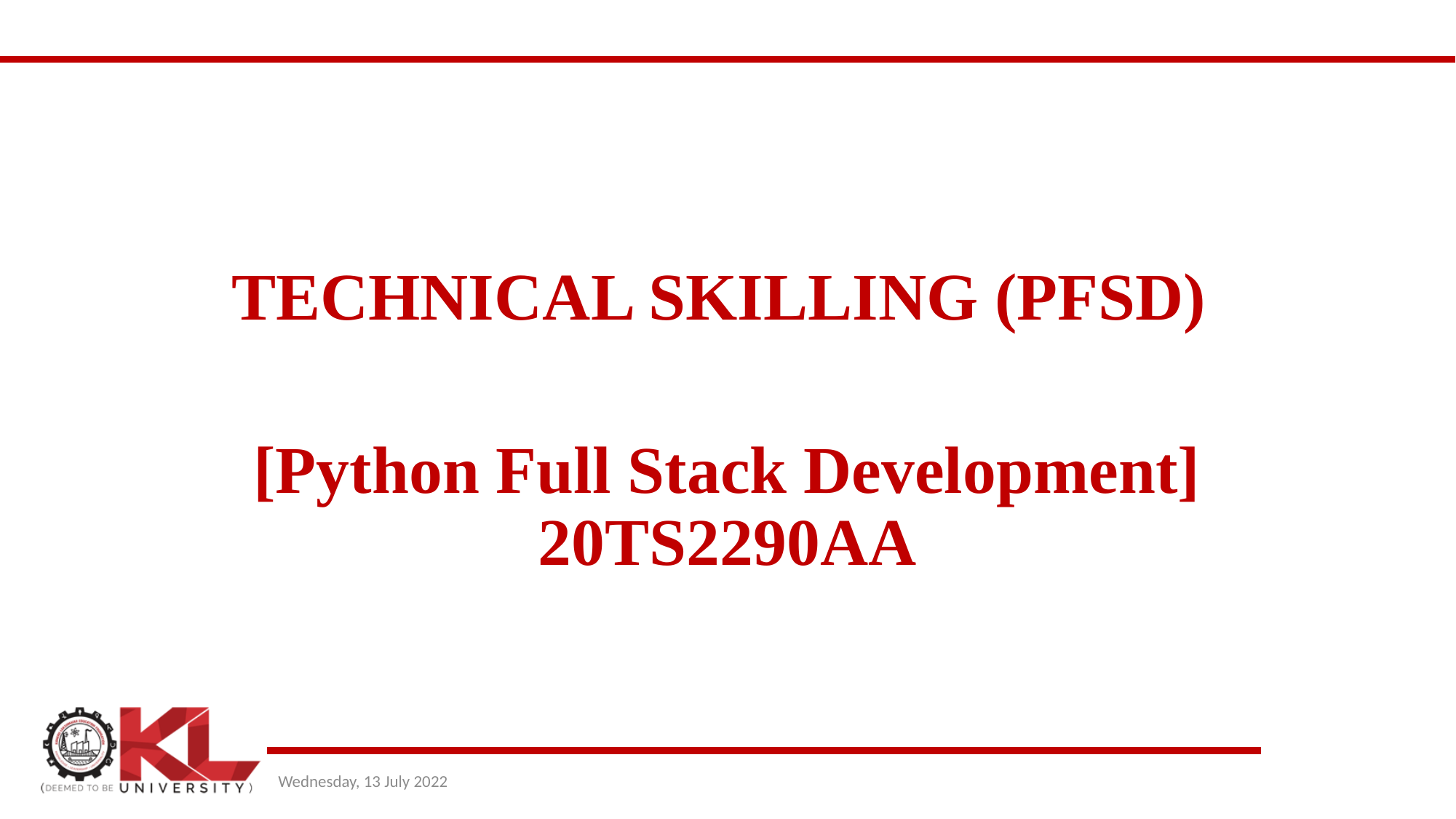

# TECHNICAL SKILLING (PFSD)
[Python Full Stack Development]
20TS2290AA